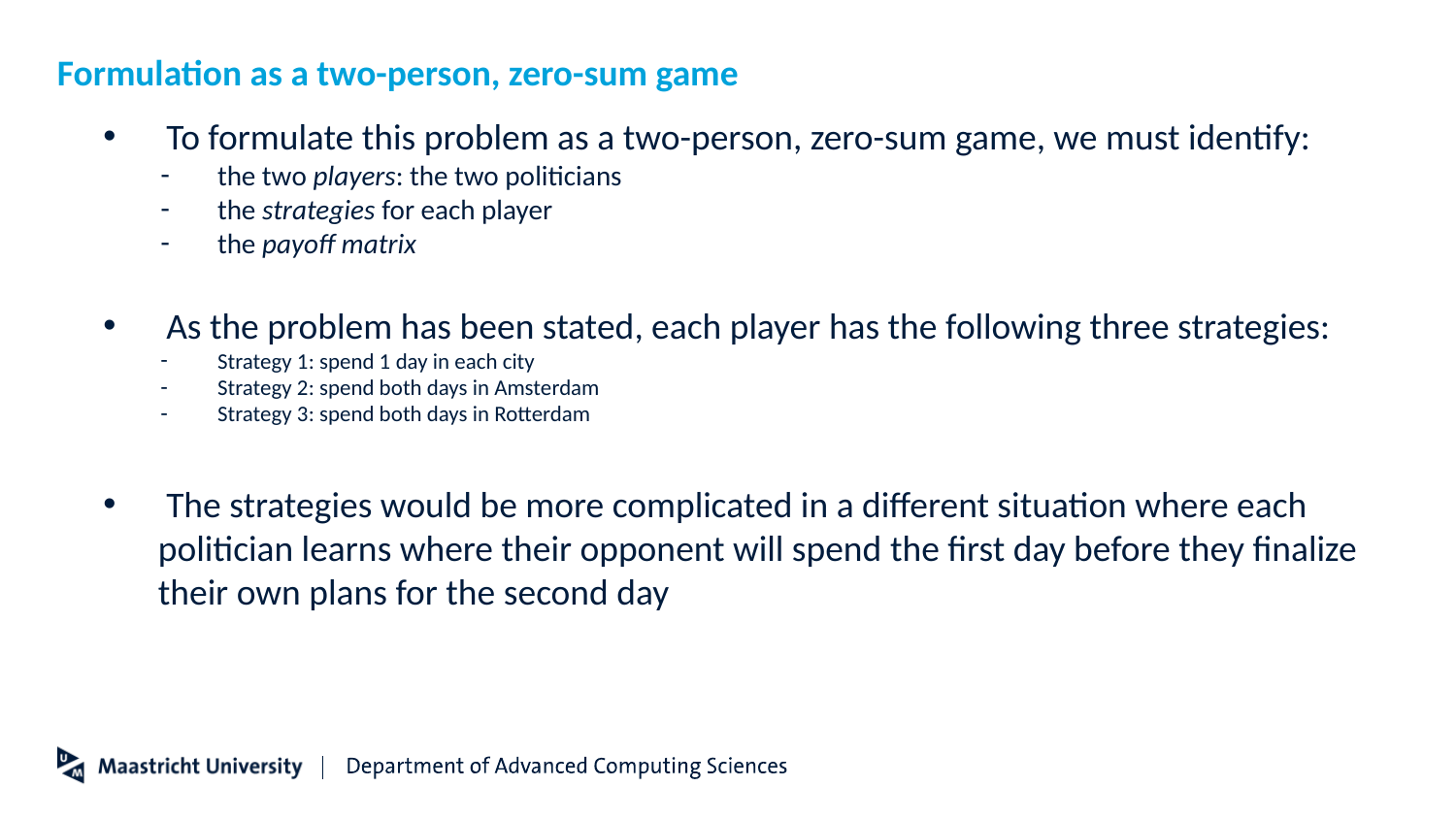

# Formulation as a two-person, zero-sum game
 To formulate this problem as a two-person, zero-sum game, we must identify:
the two players: the two politicians
the strategies for each player
the payoff matrix

 As the problem has been stated, each player has the following three strategies:
Strategy 1: spend 1 day in each city
Strategy 2: spend both days in Amsterdam
Strategy 3: spend both days in Rotterdam

 The strategies would be more complicated in a different situation where each politician learns where their opponent will spend the first day before they finalize their own plans for the second day